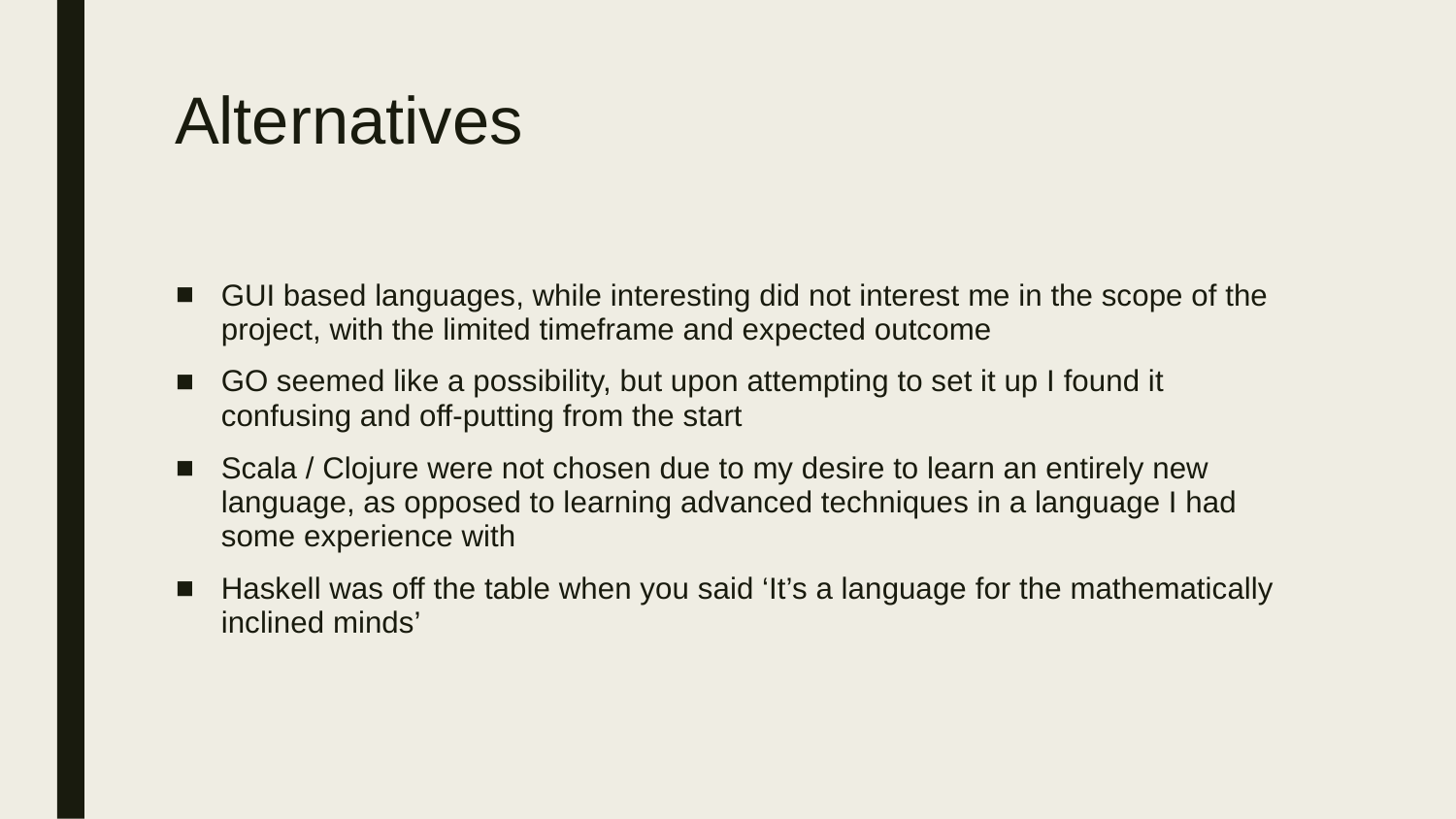

# Alternatives
GUI based languages, while interesting did not interest me in the scope of the project, with the limited timeframe and expected outcome
GO seemed like a possibility, but upon attempting to set it up I found it confusing and off-putting from the start
Scala / Clojure were not chosen due to my desire to learn an entirely new language, as opposed to learning advanced techniques in a language I had some experience with
Haskell was off the table when you said ‘It’s a language for the mathematically inclined minds’